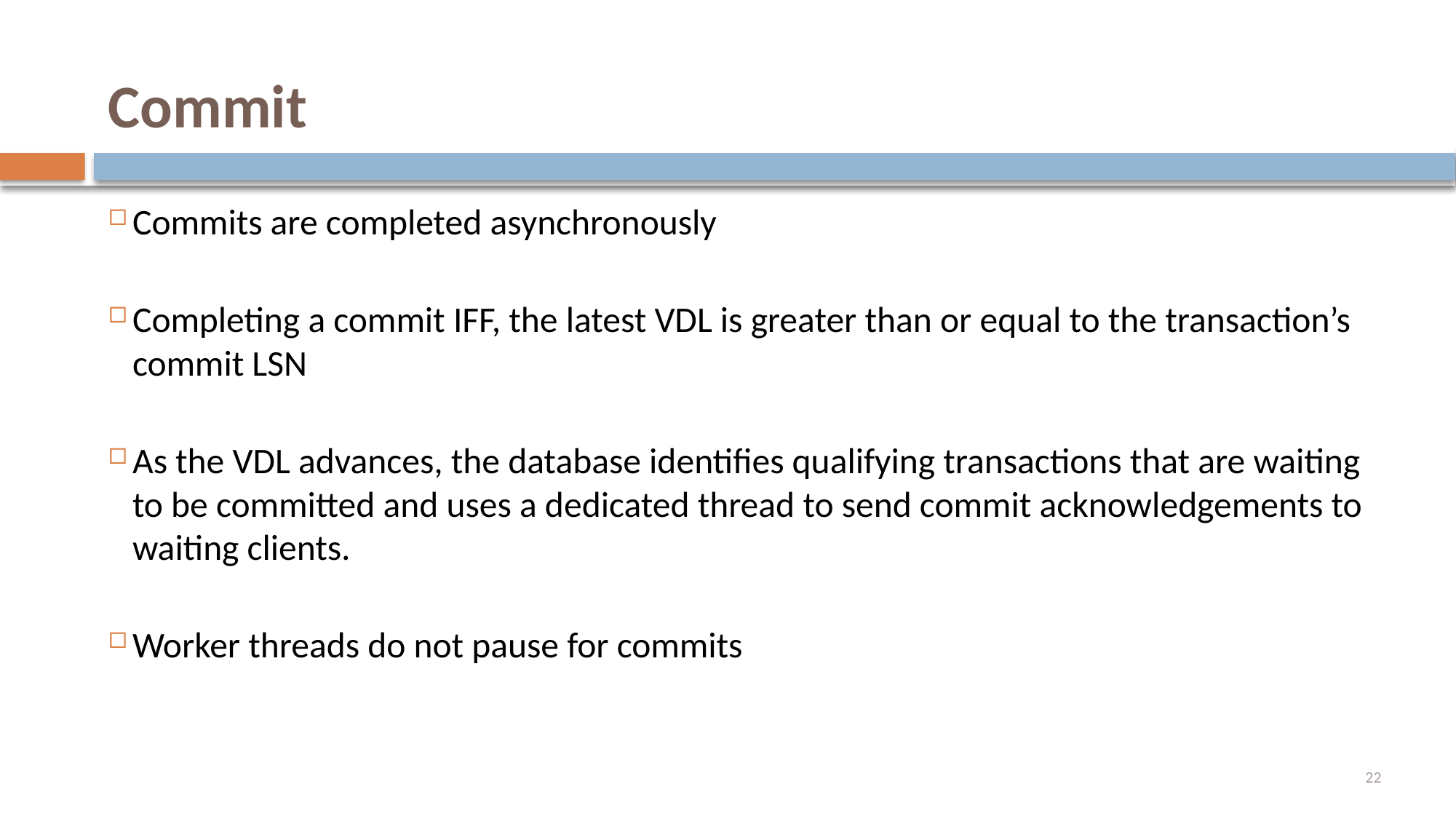

# Commit
Commits are completed asynchronously

Completing a commit IFF, the latest VDL is greater than or equal to the transaction’s commit LSN

As the VDL advances, the database identifies qualifying transactions that are waiting to be committed and uses a dedicated thread to send commit acknowledgements to waiting clients.

Worker threads do not pause for commits
22